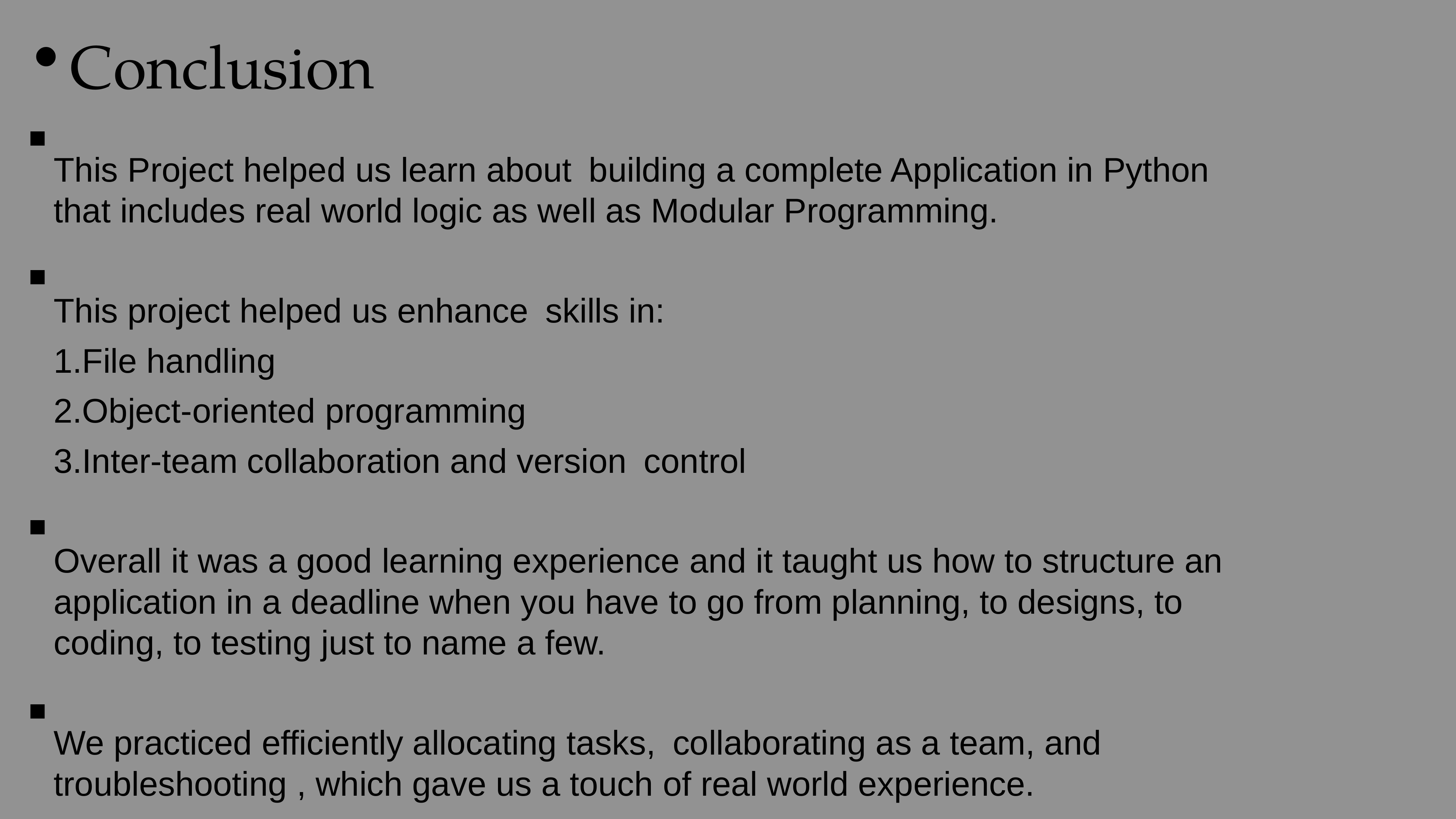

.
Conclusion
This Project helped us learn about building a complete Application in Python that includes real world logic as well as Modular Programming.

This project helped us enhance skills in:
1.File handling
2.Object-oriented programming
3.Inter-team collaboration and version control

Overall it was a good learning experience and it taught us how to structure an application in a deadline when you have to go from planning, to designs, to coding, to testing just to name a few.

We practiced efficiently allocating tasks, collaborating as a team, and troubleshooting , which gave us a touch of real world experience.

.
.
.